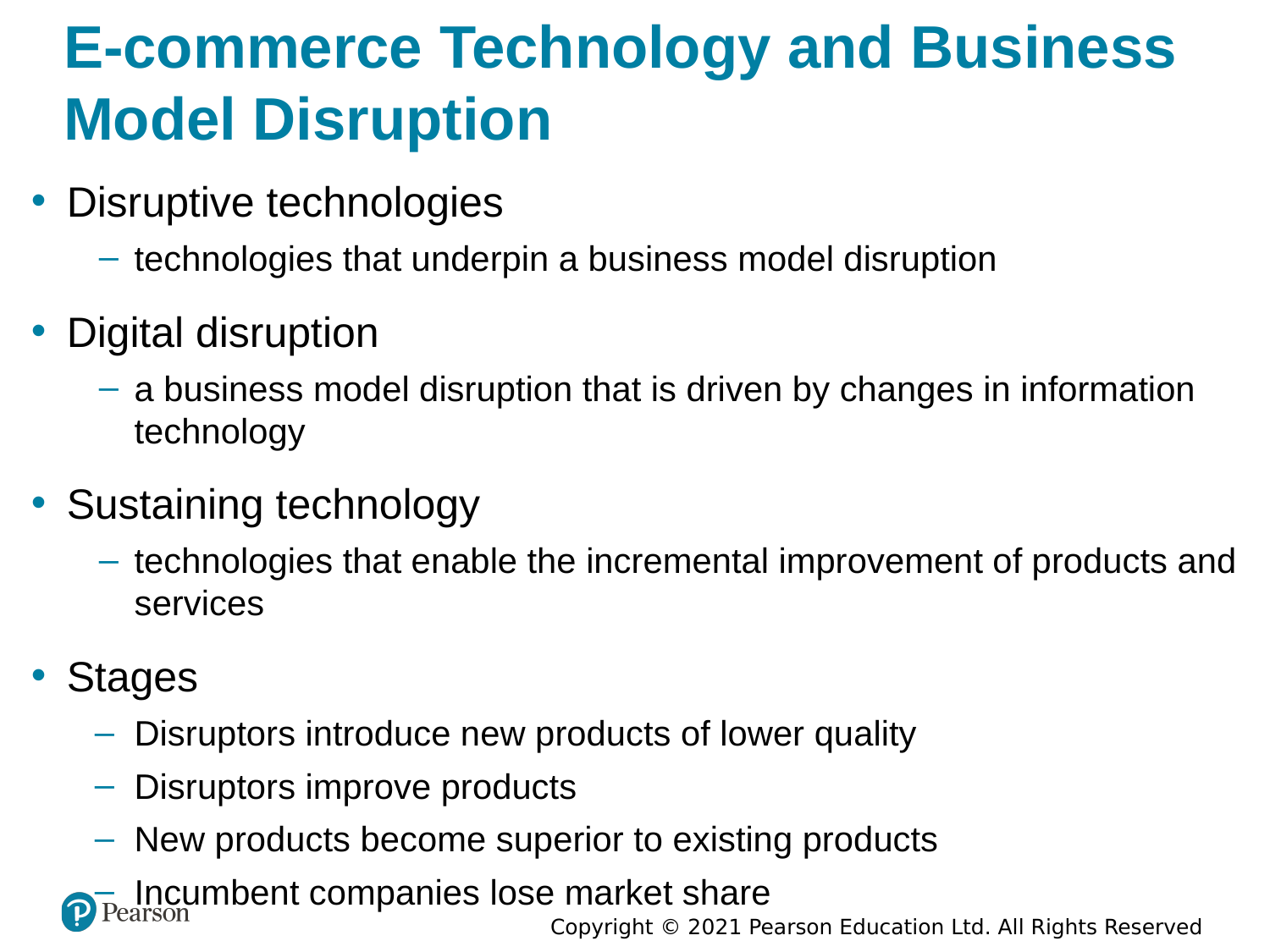

# E-commerce Technology and Business Model Disruption
Disruptive technologies
technologies that underpin a business model disruption
Digital disruption
a business model disruption that is driven by changes in information technology
Sustaining technology
technologies that enable the incremental improvement of products and services
Stages
Disruptors introduce new products of lower quality
Disruptors improve products
New products become superior to existing products
Incumbent companies lose market share